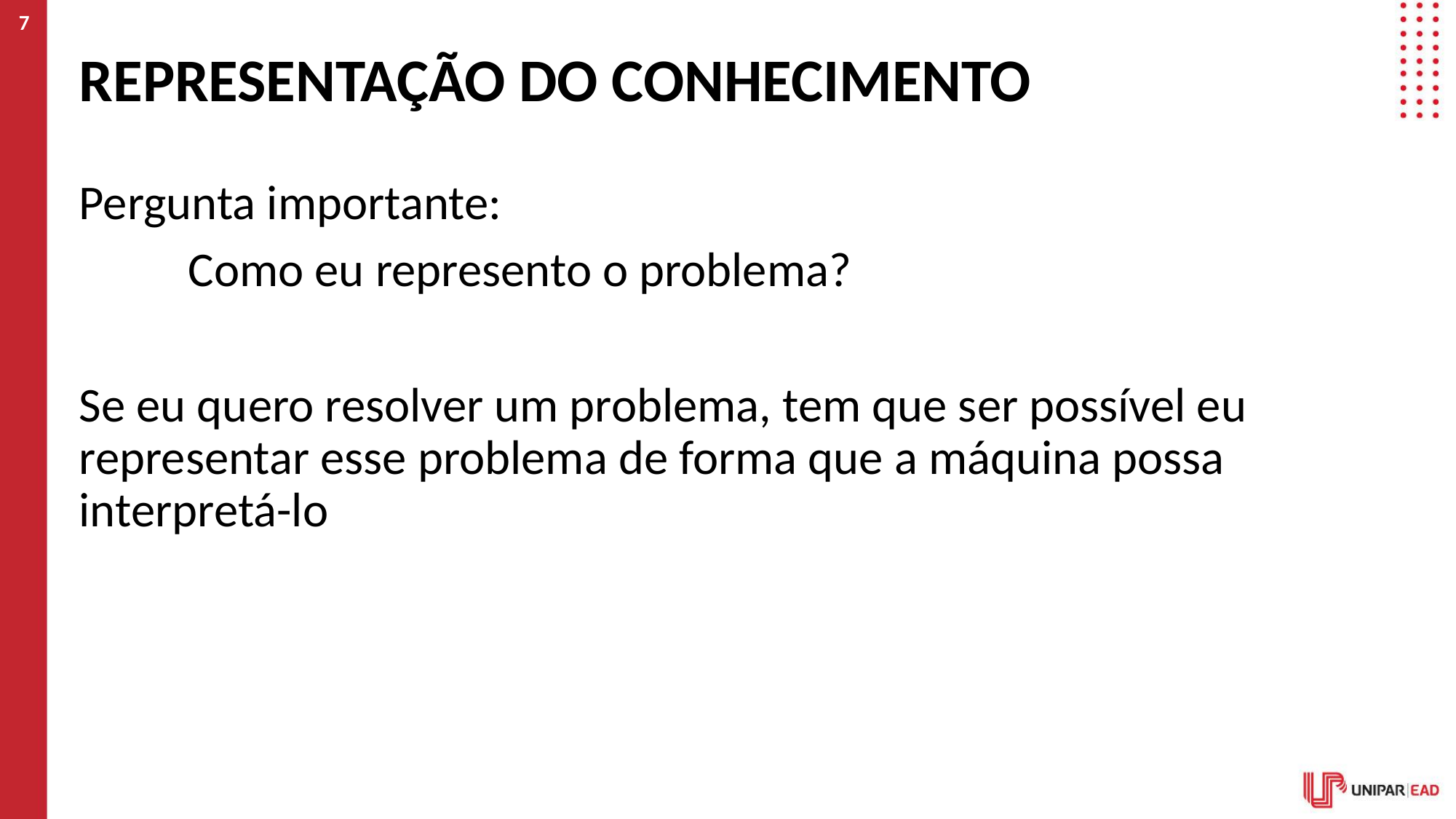

7
# REPRESENTAÇÃO DO CONHECIMENTO
Pergunta importante:
	Como eu represento o problema?

Se eu quero resolver um problema, tem que ser possível eu representar esse problema de forma que a máquina possa interpretá-lo